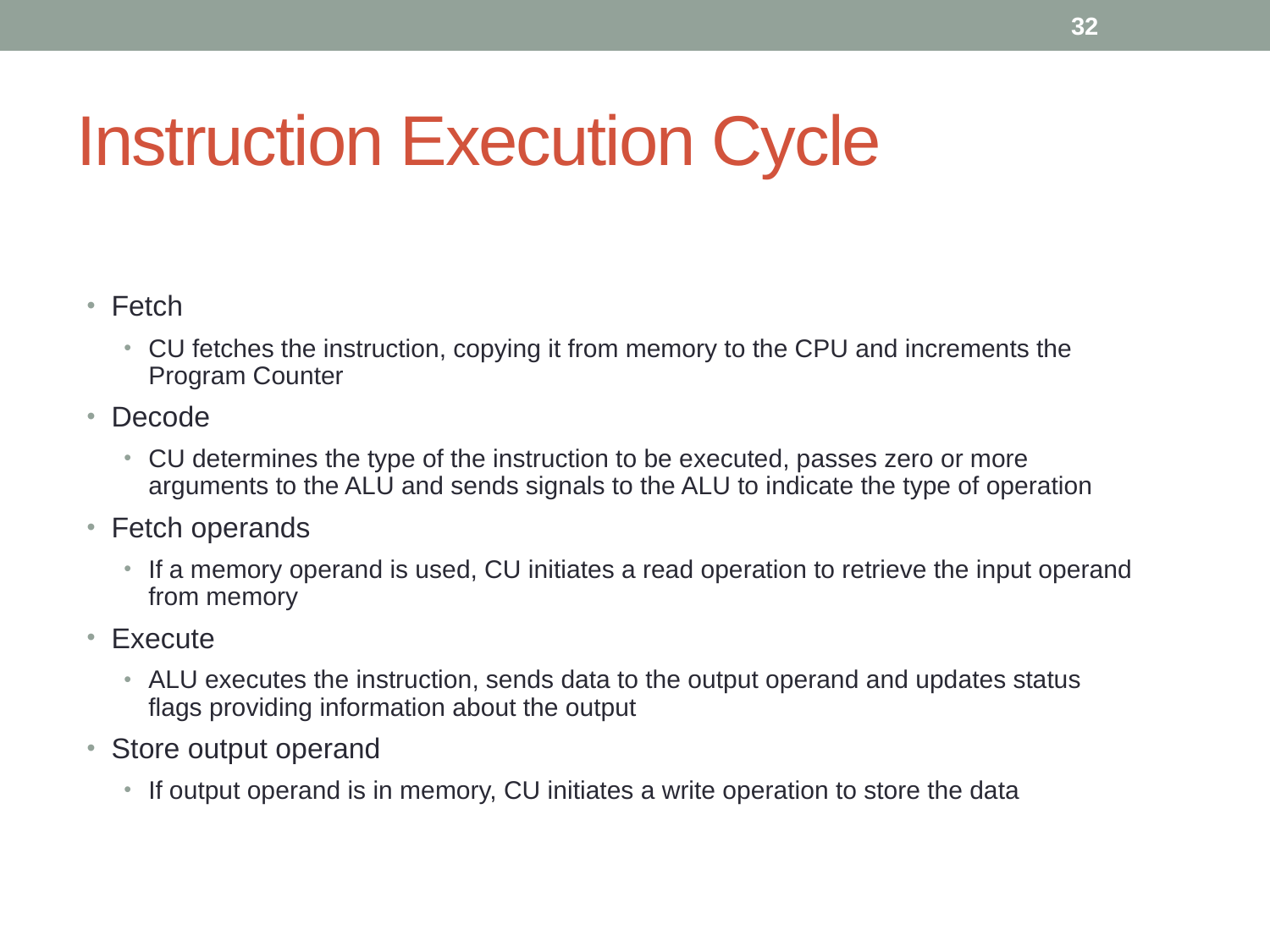

32
# Instruction Execution Cycle

Fetch
CU fetches the instruction, copying it from memory to the CPU and increments the Program Counter
Decode
CU determines the type of the instruction to be executed, passes zero or more arguments to the ALU and sends signals to the ALU to indicate the type of operation
Fetch operands
If a memory operand is used, CU initiates a read operation to retrieve the input operand from memory
Execute
ALU executes the instruction, sends data to the output operand and updates status flags providing information about the output
Store output operand
If output operand is in memory, CU initiates a write operation to store the data